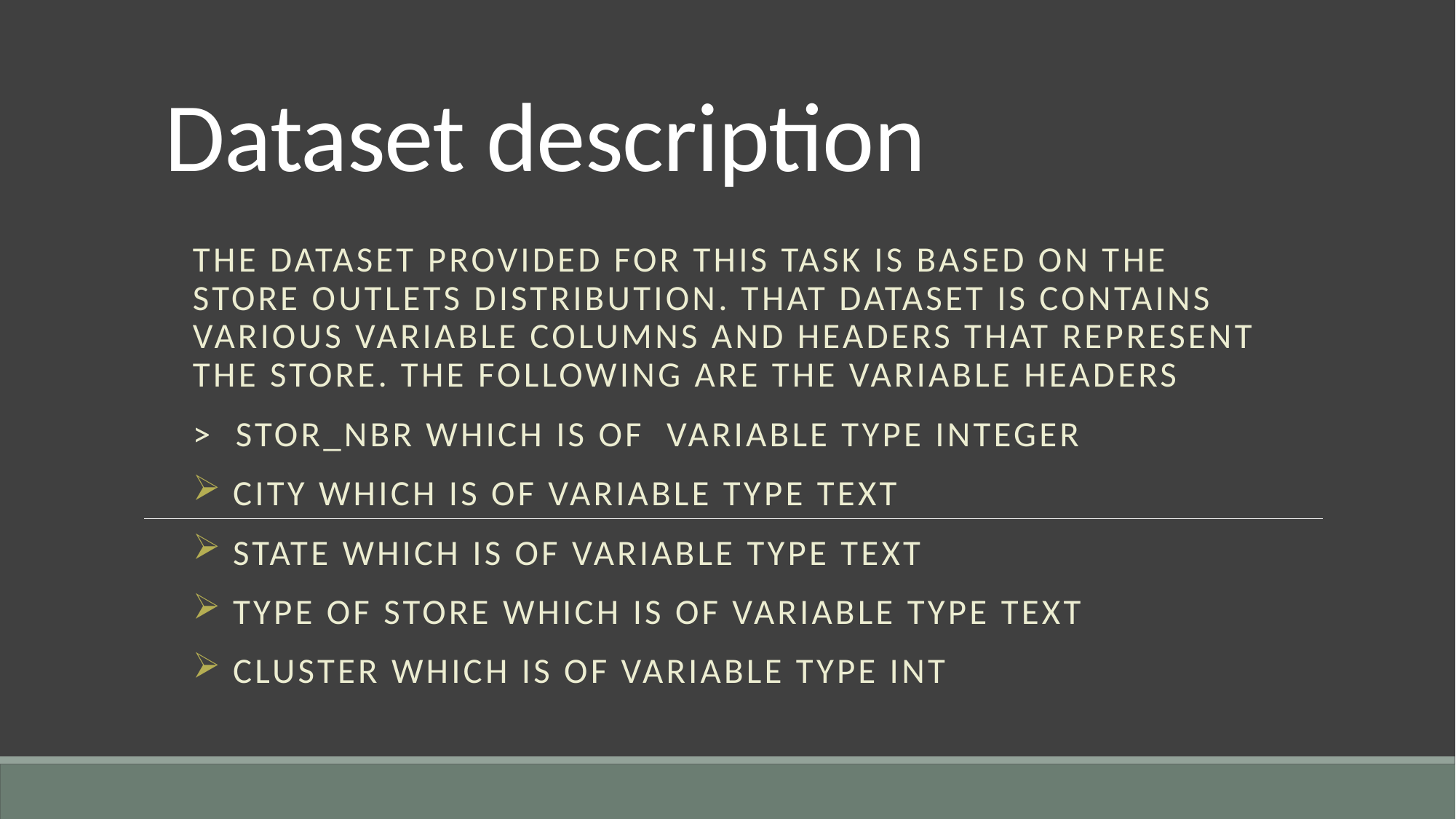

# Dataset description
The dataset provided for this task is based on the store outlets distribution. That dataset is contains various variable columns and headers that represent the store. The following are the variable headers
>  Stor_nbr which is of  variable type INTEGER
City which is of variable type TEXT
State which is of variable type TEXT
Type of store which is of variable type TEXT
Cluster which is of variable type INT